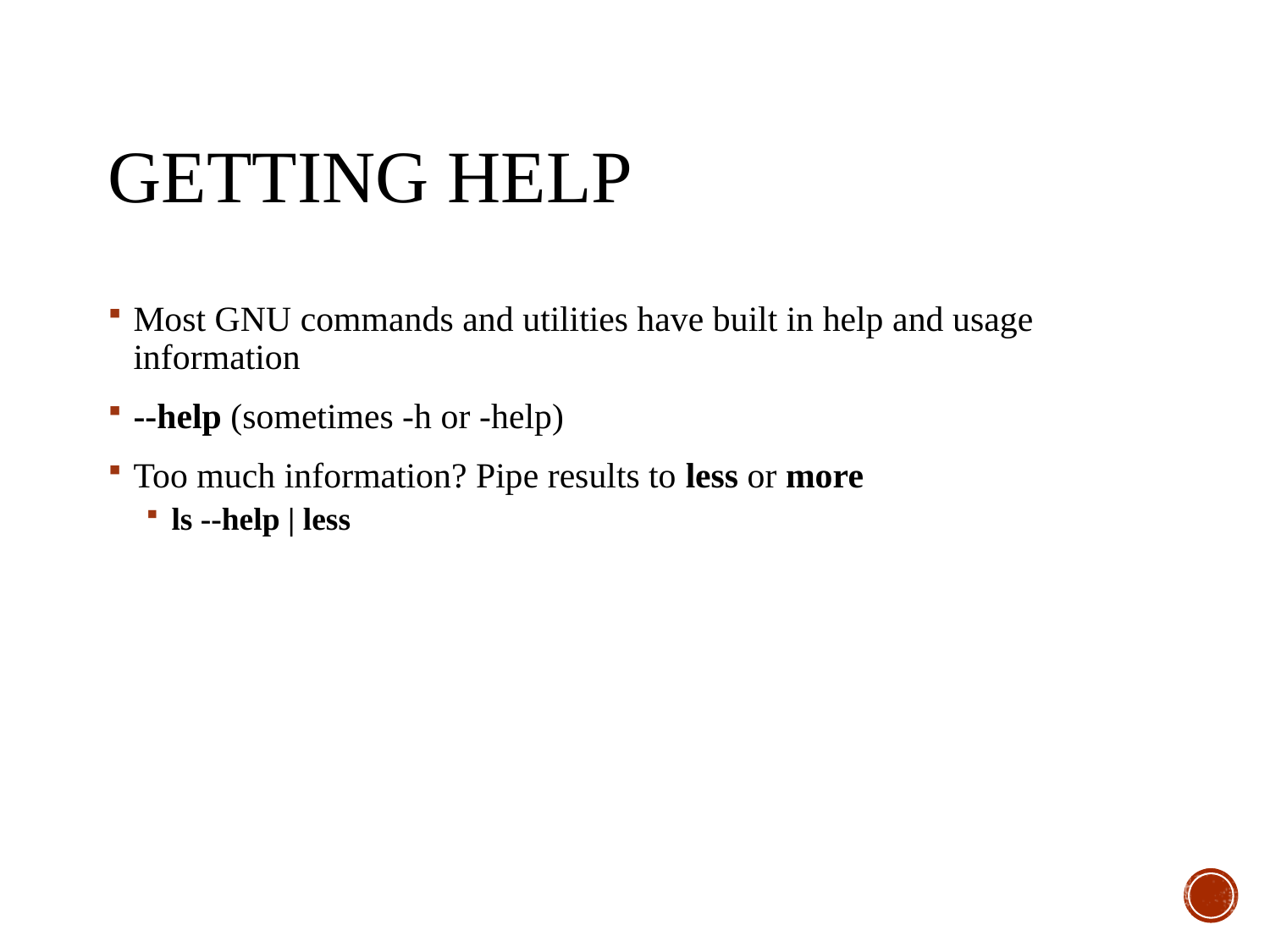

# Getting help
Most GNU commands and utilities have built in help and usage information
--help (sometimes -h or -help)
Too much information? Pipe results to less or more
ls --help | less